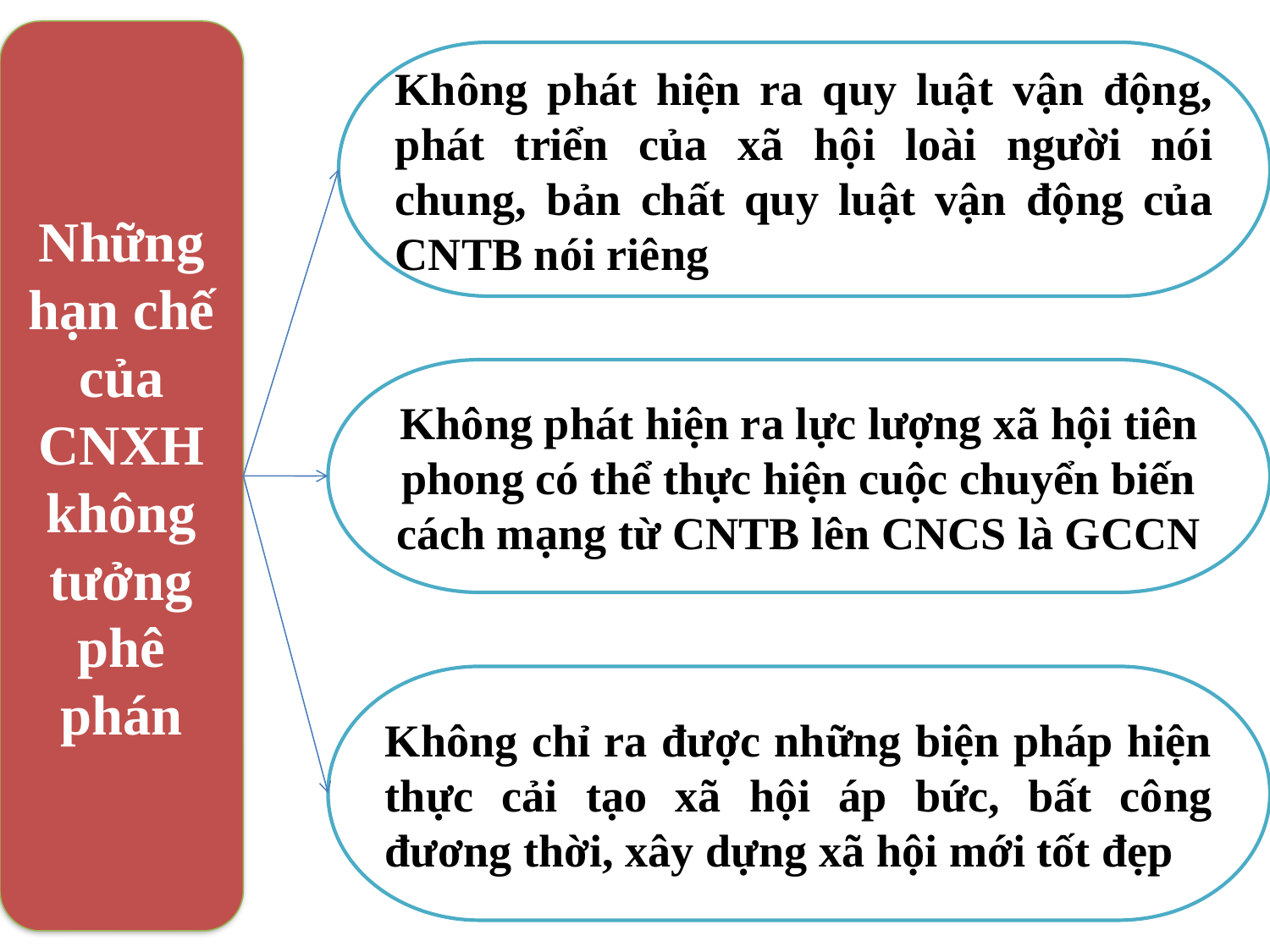

Những hạn chế của CNXH không tưởng phê phán
Không phát hiện ra quy luật vận động, phát triển của xã hội loài người nói chung, bản chất quy luật vận động của CNTB nói riêng
Không phát hiện ra lực lượng xã hội tiên phong có thể thực hiện cuộc chuyển biến cách mạng từ CNTB lên CNCS là GCCN
Không chỉ ra được những biện pháp hiện thực cải tạo xã hội áp bức, bất công đương thời, xây dựng xã hội mới tốt đẹp